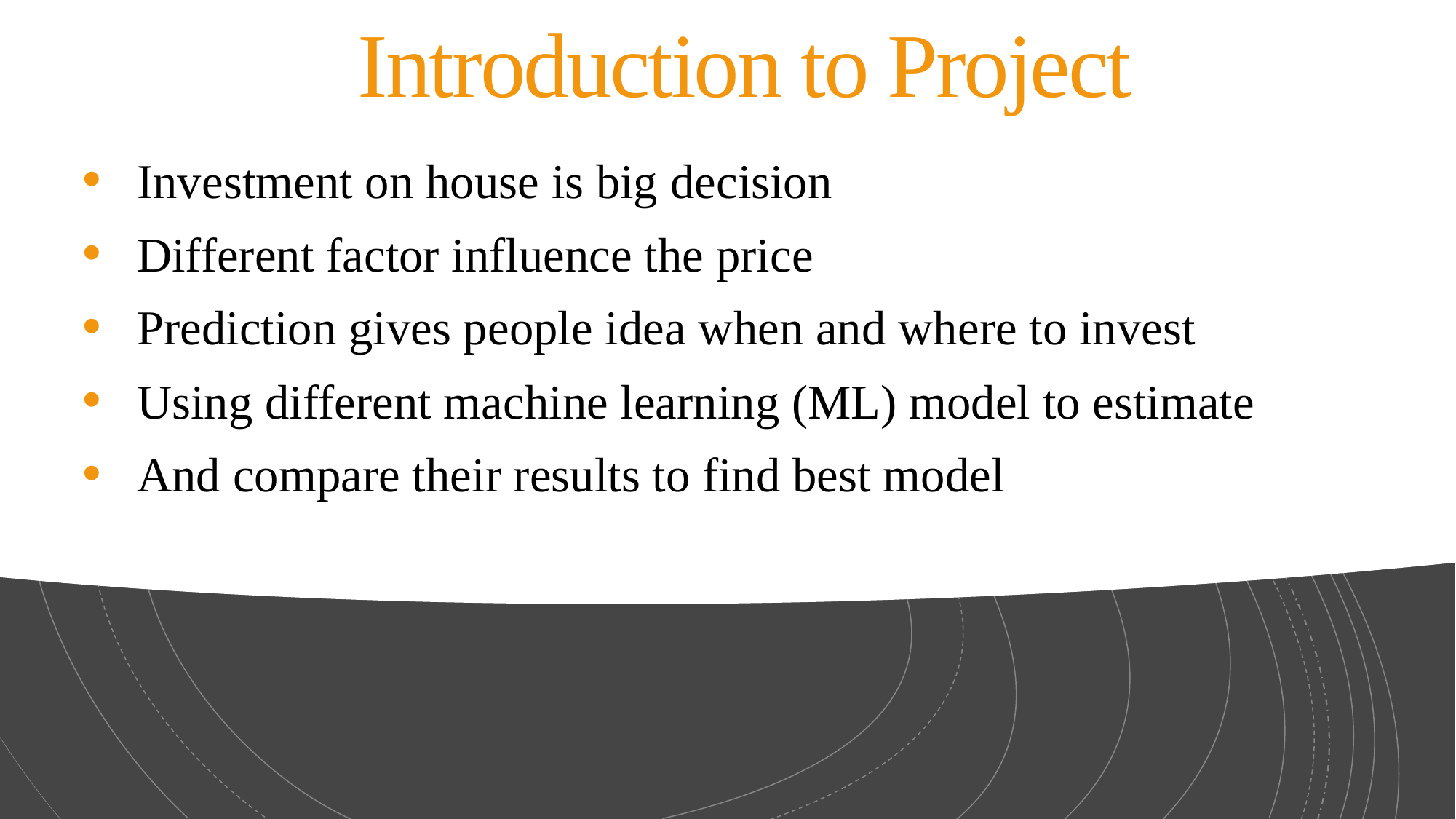

# Introduction to Project

Investment on house is big decision
Different factor influence the price
Prediction gives people idea when and where to invest
Using different machine learning (ML) model to estimate
And compare their results to find best model